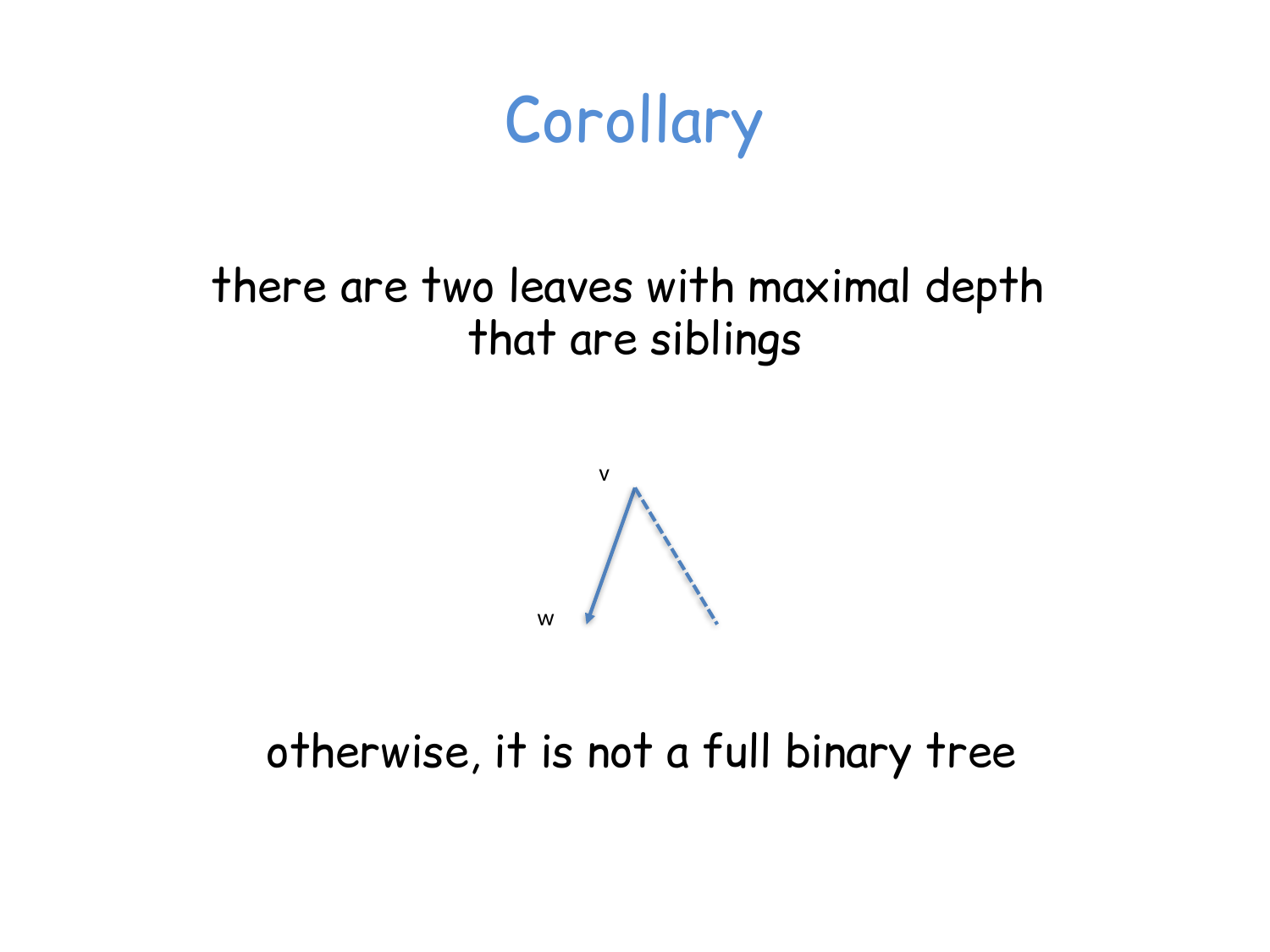

# Corollary

there are two leaves with maximal depth
that are siblings
v
w
 otherwise, it is not a full binary tree